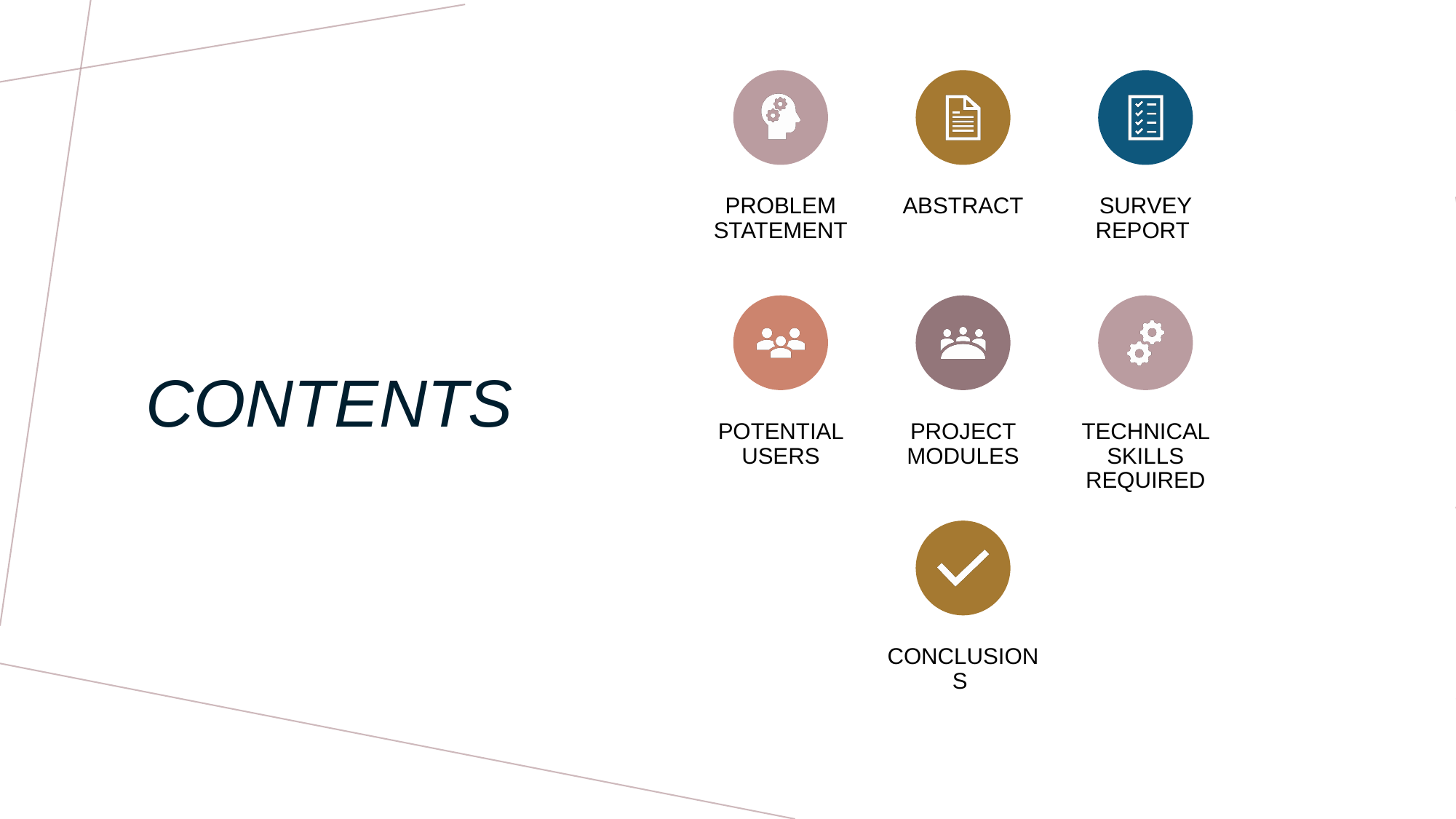

Problem Statement
Abstract
Survey Report
Potential Users
Project Modules
Technical Skills required
Conclusions
# contents